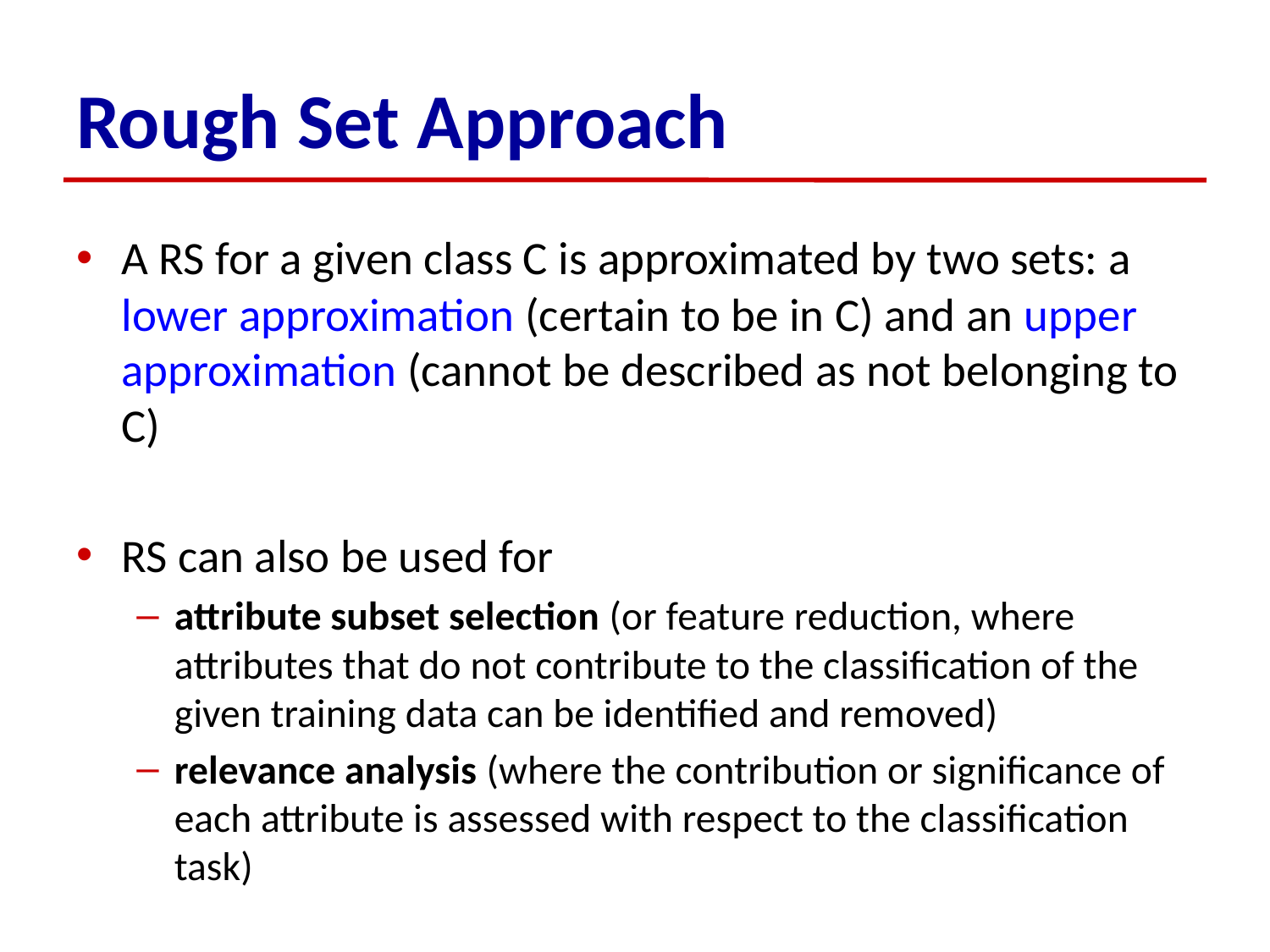

# Rough Set Approach
A RS for a given class C is approximated by two sets: a lower approximation (certain to be in C) and an upper approximation (cannot be described as not belonging to C)

RS can also be used for
attribute subset selection (or feature reduction, where attributes that do not contribute to the classification of the given training data can be identified and removed)
relevance analysis (where the contribution or significance of each attribute is assessed with respect to the classification task)